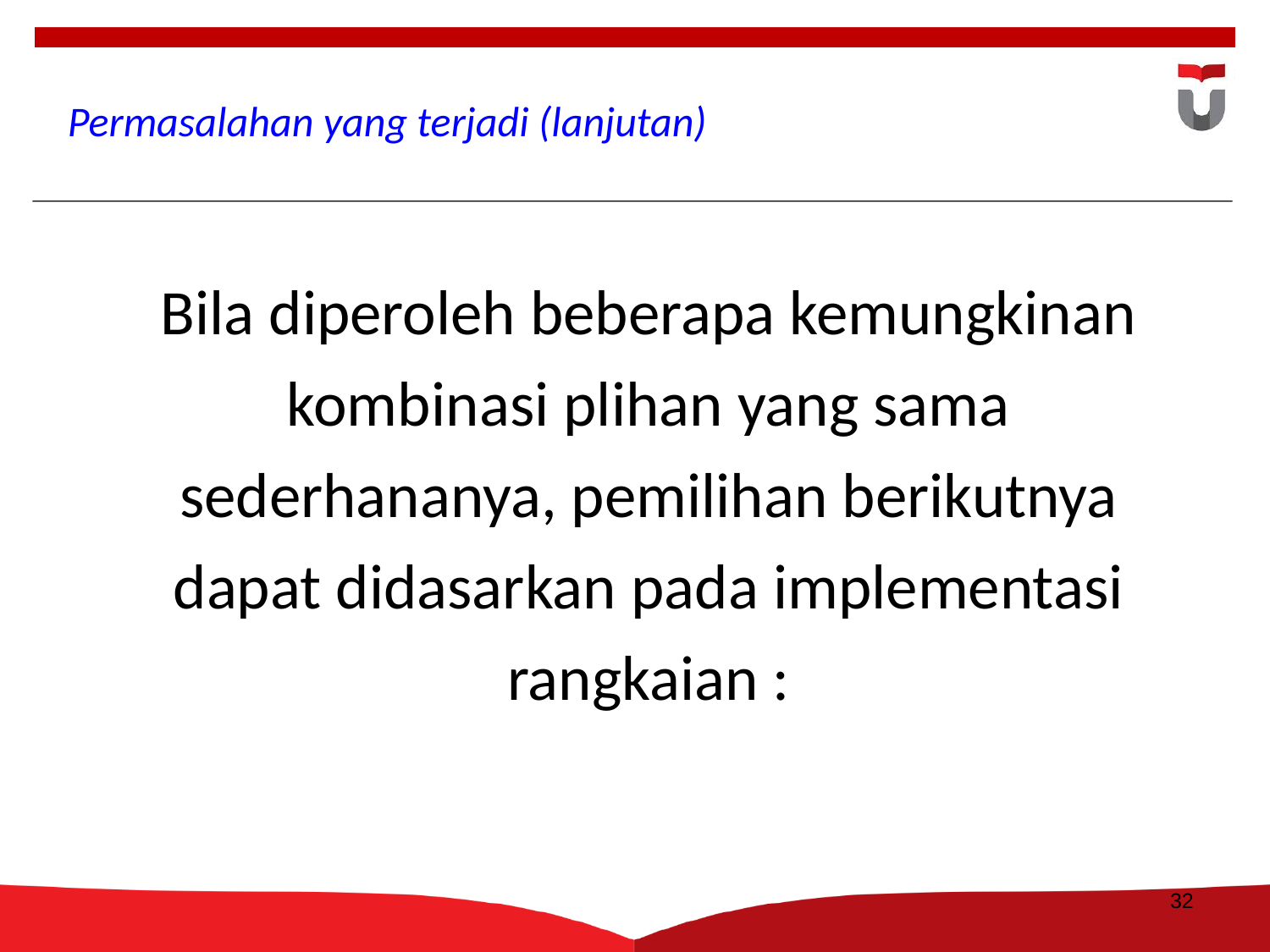

# Permasalahan yang terjadi (lanjutan)
	Bila diperoleh beberapa kemungkinan kombinasi plihan yang sama sederhananya, pemilihan berikutnya dapat didasarkan pada implementasi rangkaian :
32